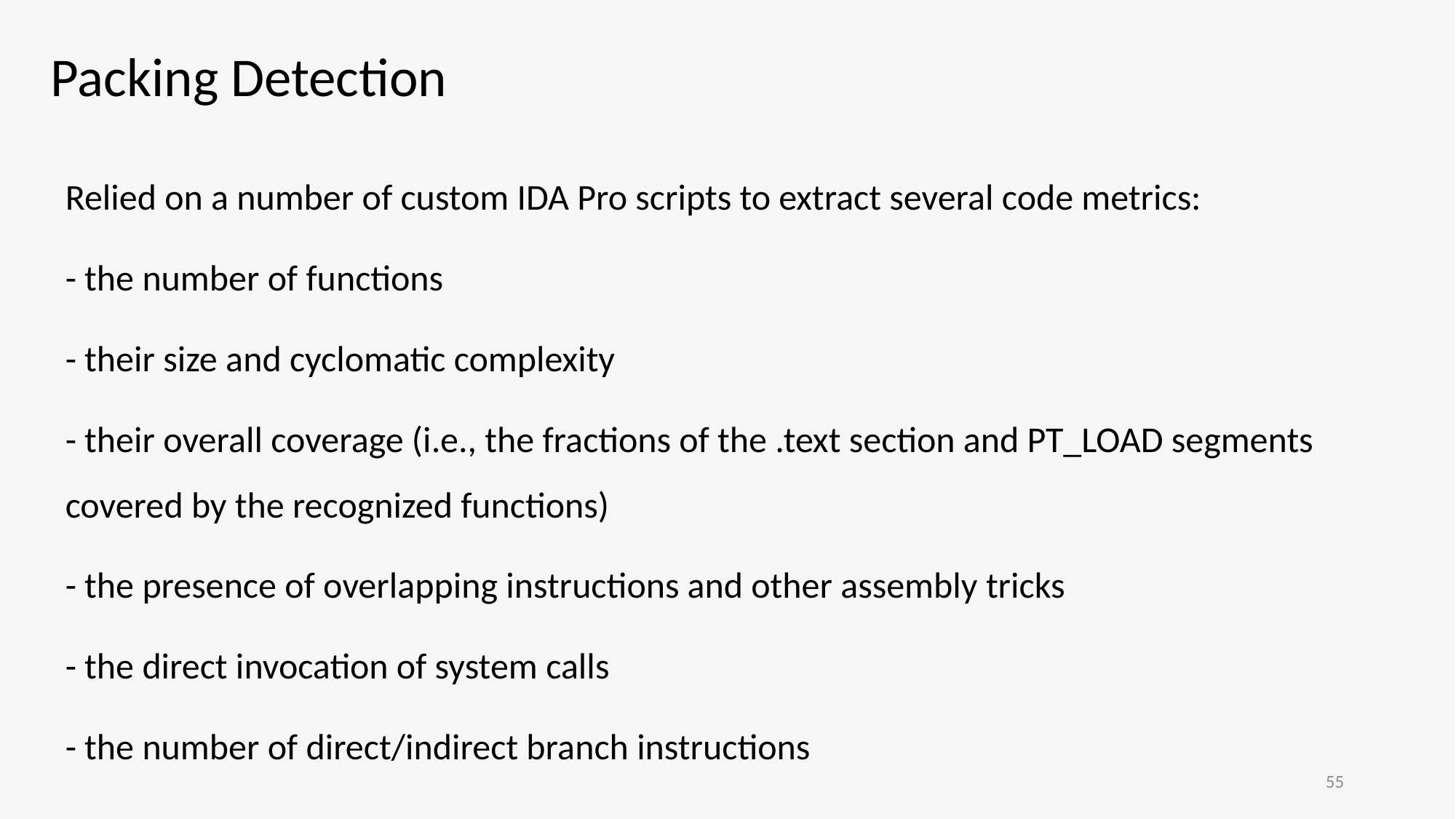

# Packing Detection
Relied on a number of custom IDA Pro scripts to extract several code metrics:
- the number of functions
- their size and cyclomatic complexity
- their overall coverage (i.e., the fractions of the .text section and PT_LOAD segments covered by the recognized functions)
- the presence of overlapping instructions and other assembly tricks
- the direct invocation of system calls
- the number of direct/indirect branch instructions
55